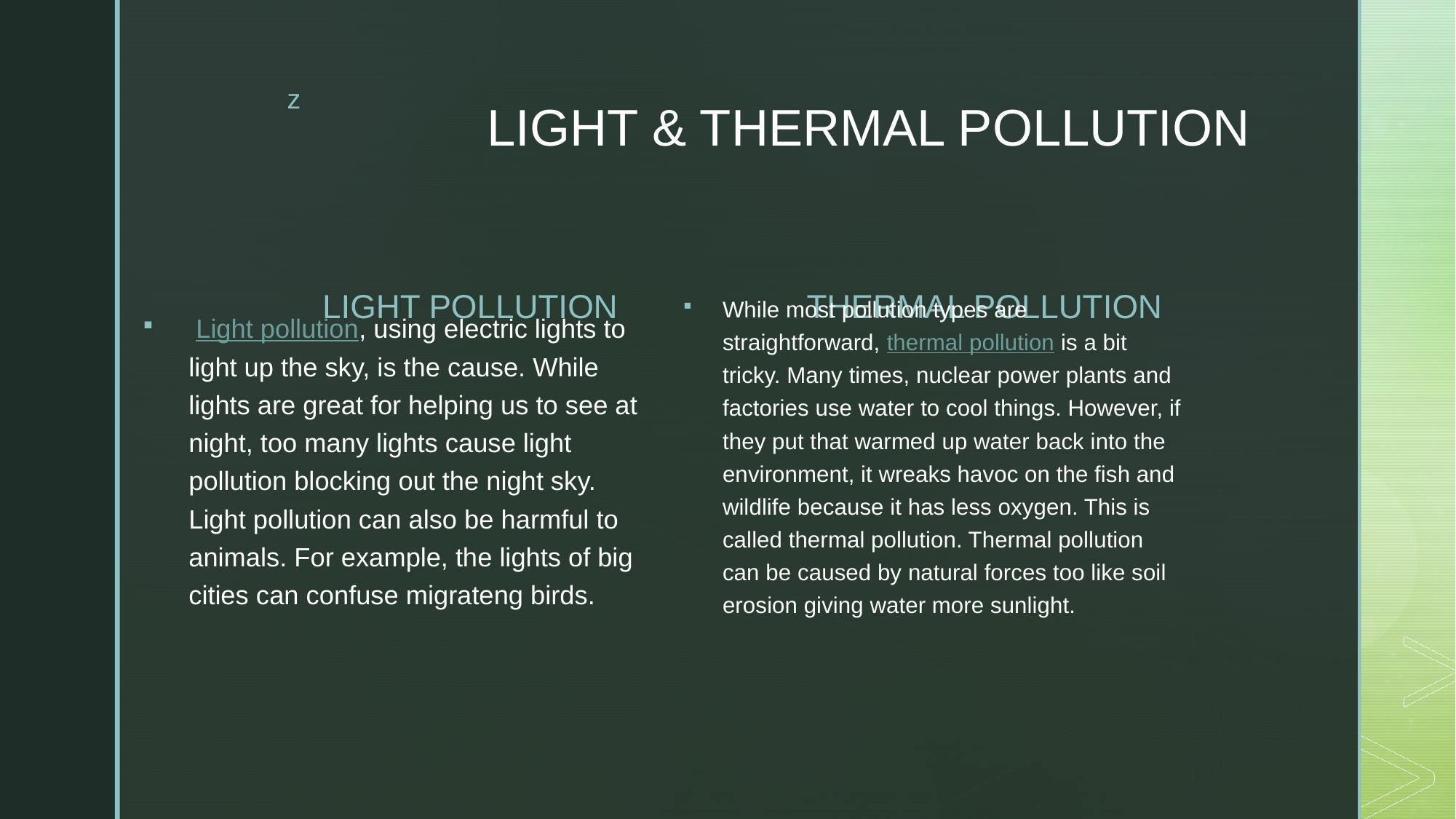

# LIGHT & THERMAL POLLUTION
LIGHT POLLUTION
THERMAL POLLUTION
While most pollution types are straightforward, thermal pollution is a bit tricky. Many times, nuclear power plants and factories use water to cool things. However, if they put that warmed up water back into the environment, it wreaks havoc on the fish and wildlife because it has less oxygen. This is called thermal pollution. Thermal pollution can be caused by natural forces too like soil erosion giving water more sunlight.
 Light pollution, using electric lights to light up the sky, is the cause. While lights are great for helping us to see at night, too many lights cause light pollution blocking out the night sky. Light pollution can also be harmful to animals. For example, the lights of big cities can confuse migrateng birds.